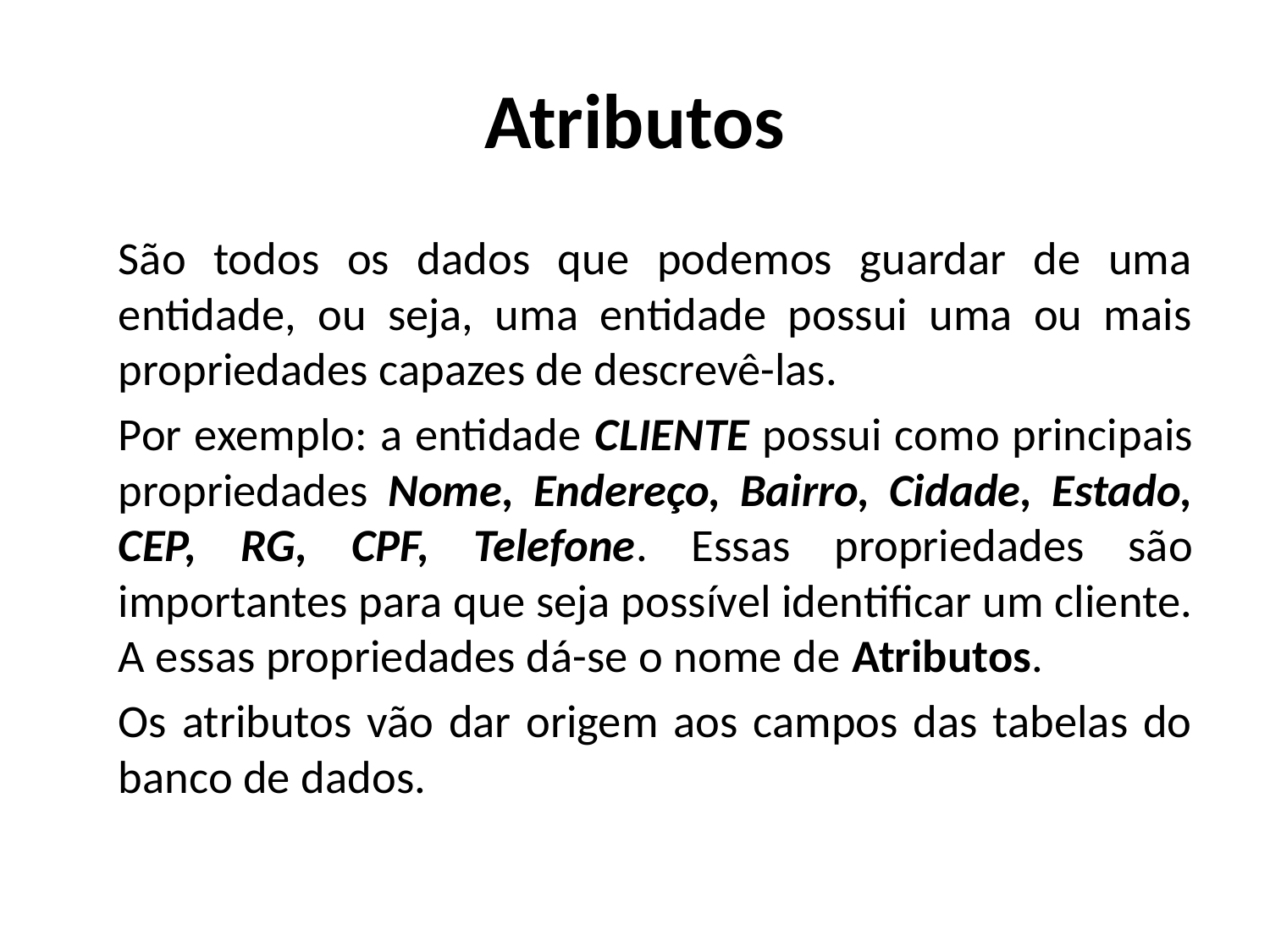

# Atributos
	São todos os dados que podemos guardar de uma entidade, ou seja, uma entidade possui uma ou mais propriedades capazes de descrevê-las.
	Por exemplo: a entidade CLIENTE possui como principais propriedades Nome, Endereço, Bairro, Cidade, Estado, CEP, RG, CPF, Telefone. Essas propriedades são importantes para que seja possível identificar um cliente. A essas propriedades dá-se o nome de Atributos.
	Os atributos vão dar origem aos campos das tabelas do banco de dados.